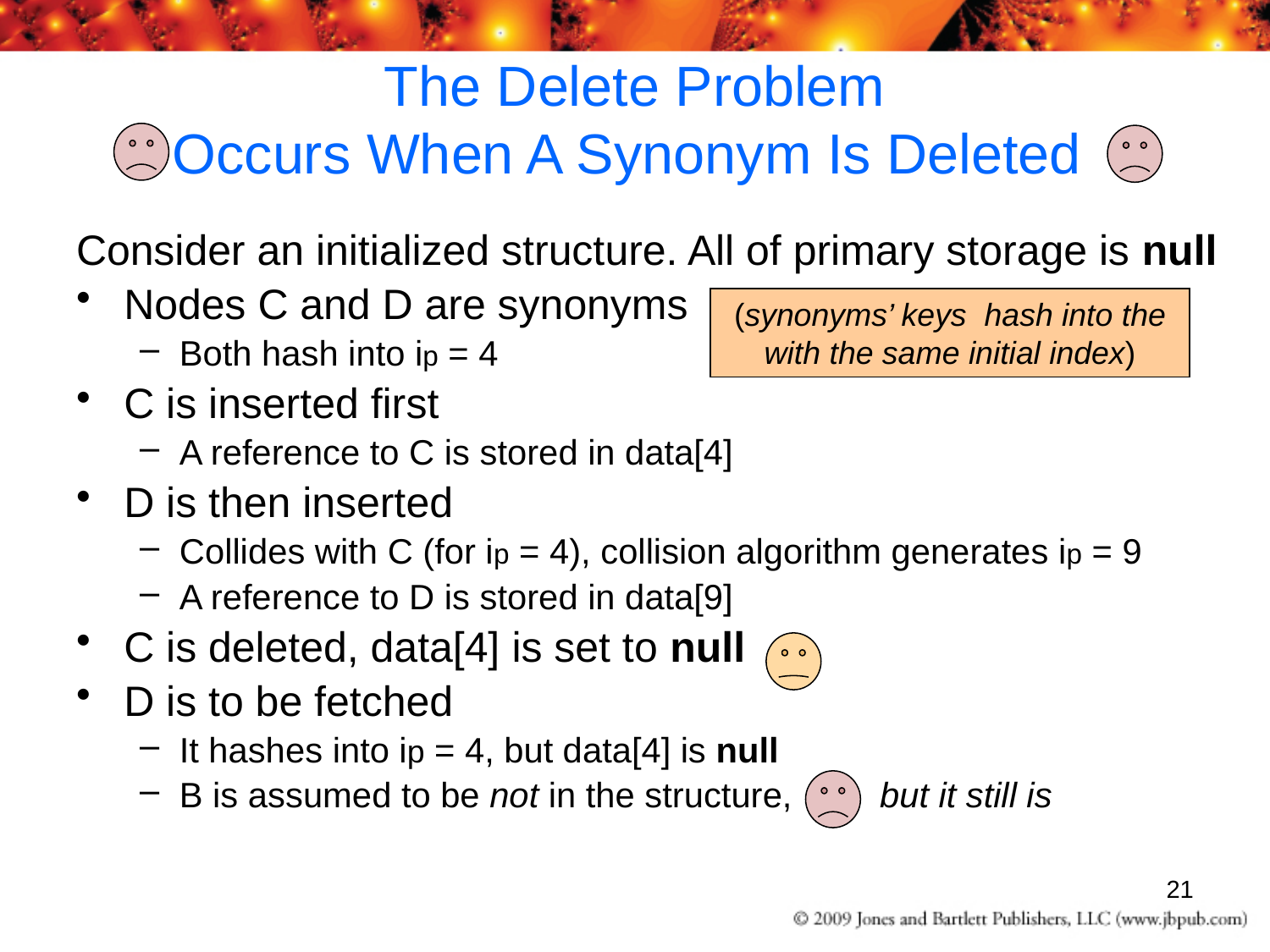

# The Delete Problem Occurs When A Synonym Is Deleted

Consider an initialized structure. All of primary storage is null
Nodes C and D are synonyms
Both hash into ip = 4
C is inserted first
A reference to C is stored in data[4]
D is then inserted
Collides with C (for ip = 4), collision algorithm generates ip = 9
A reference to D is stored in data[9]
C is deleted, data[4] is set to null
D is to be fetched
It hashes into ip = 4, but data[4] is null
B is assumed to be not in the structure,         but it still is
(synonyms’ keys  hash into the with the same initial index)

21